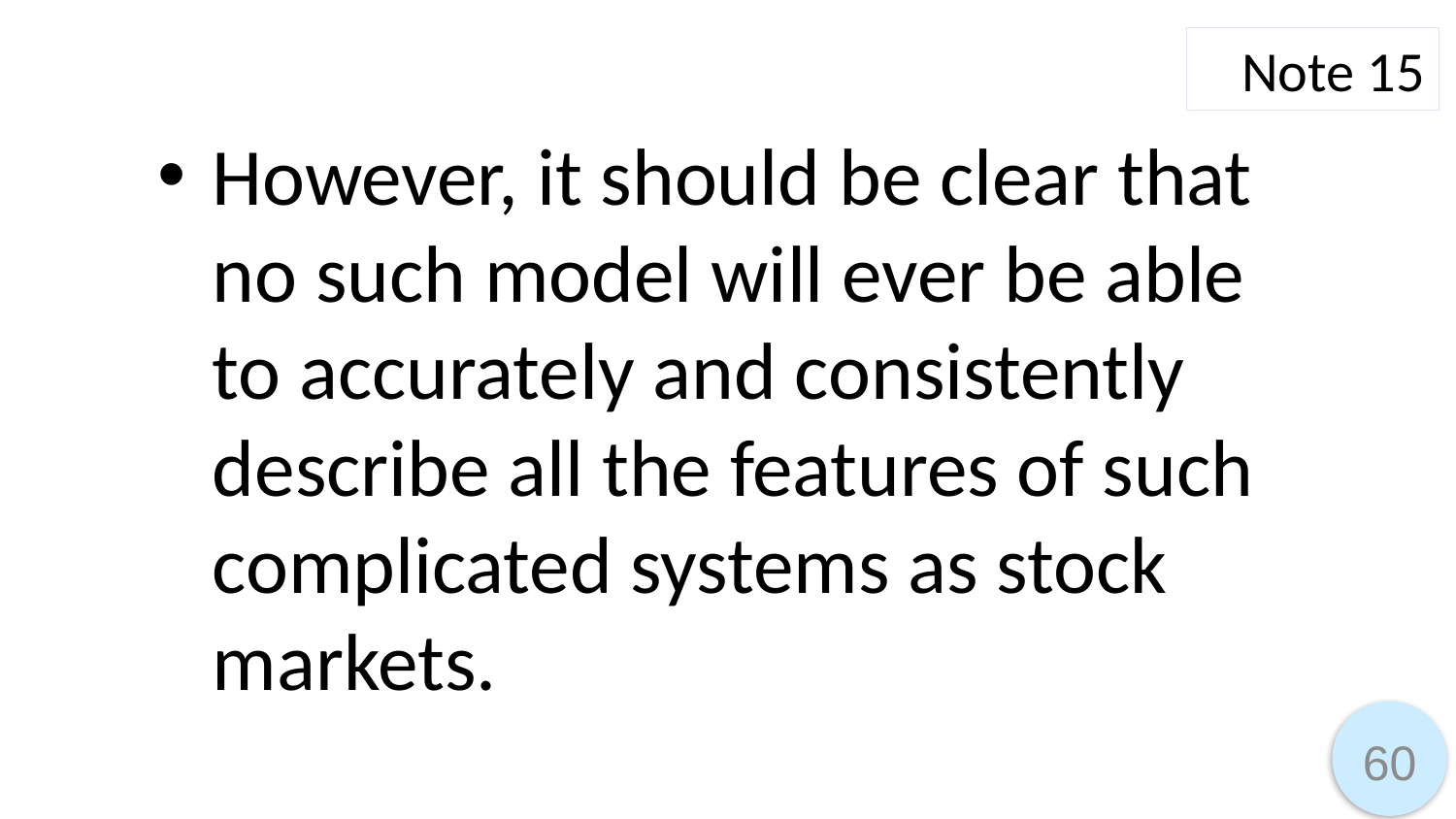

Note 15
However, it should be clear that no such model will ever be able to accurately and consistently describe all the features of such complicated systems as stock markets.
60